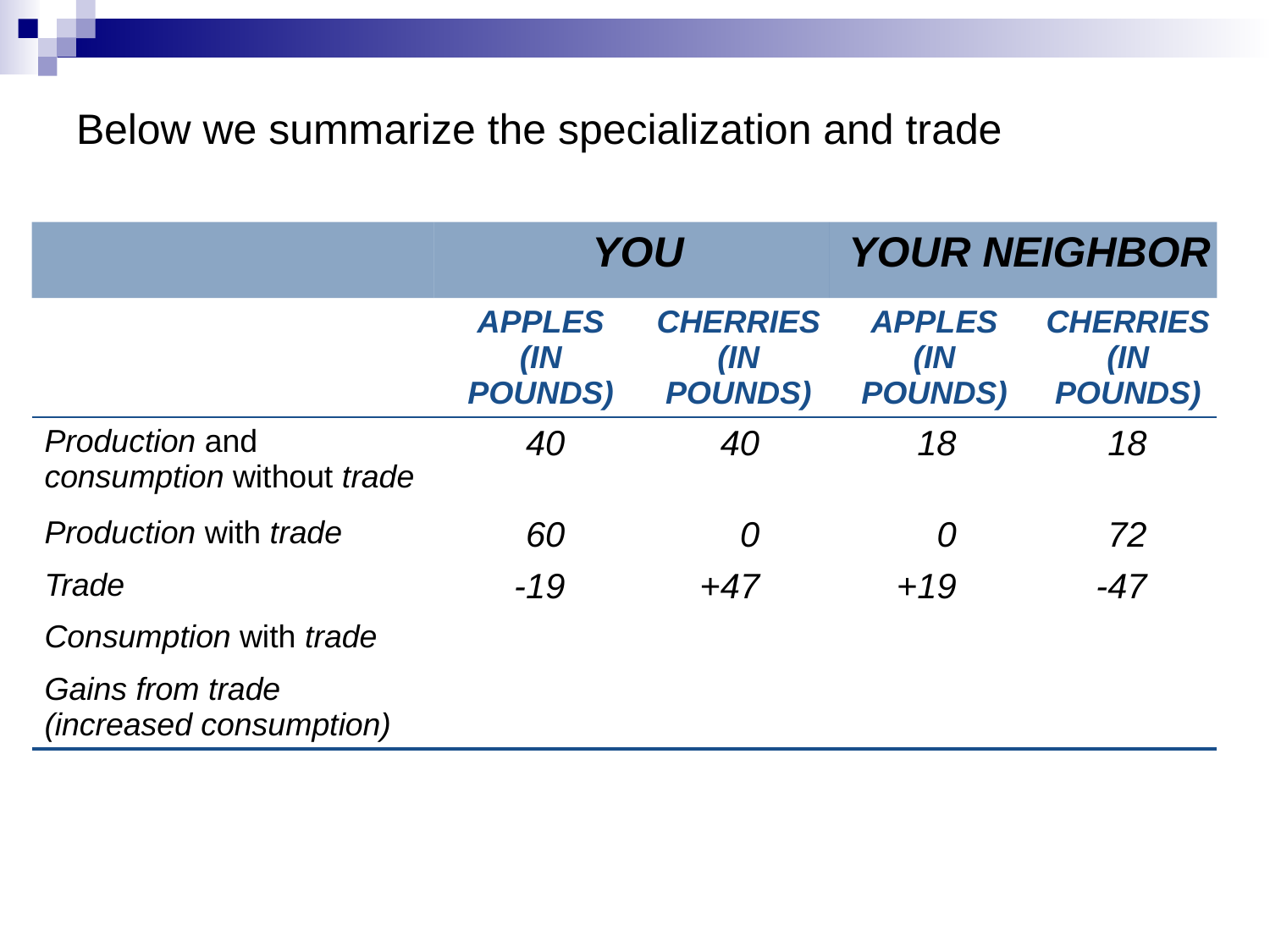

# Below we summarize the specialization and trade
|  | YOU |  | YOUR NEIGHBOR |  |
| --- | --- | --- | --- | --- |
|  | APPLES (IN POUNDS) | CHERRIES (IN POUNDS) | APPLES (IN POUNDS) | CHERRIES (IN POUNDS) |
| Production and consumption without trade | 40 | 40 | 18 | 18 |
| Production with trade | 60 | 0 | 0 | 72 |
| Trade | -19 | +47 | +19 | -47 |
| Consumption with trade |  |  |  |  |
| Gains from trade (increased consumption) |  |  |  |  |